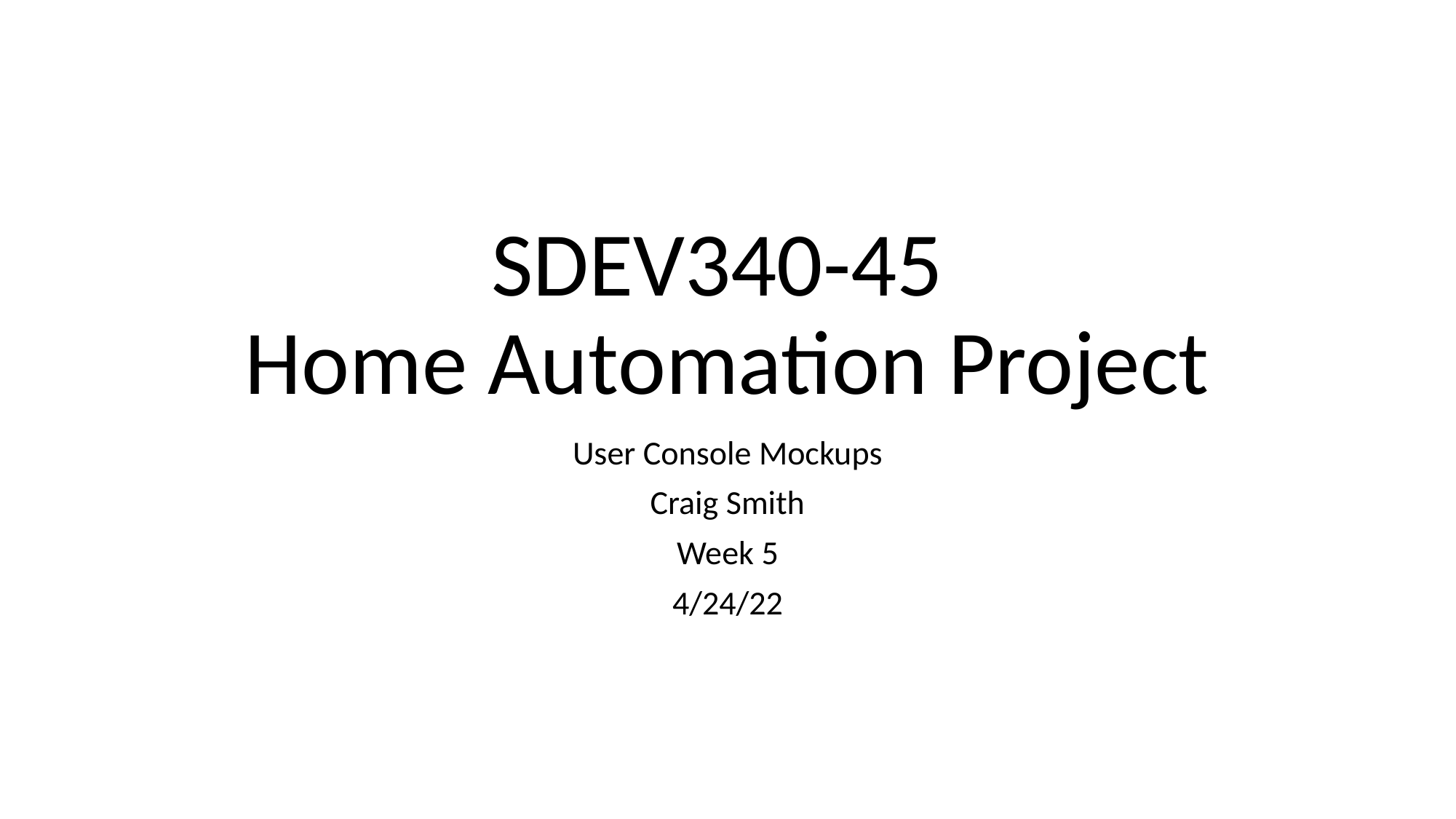

# SDEV340-45 Home Automation Project
User Console Mockups
Craig Smith
Week 5
4/24/22